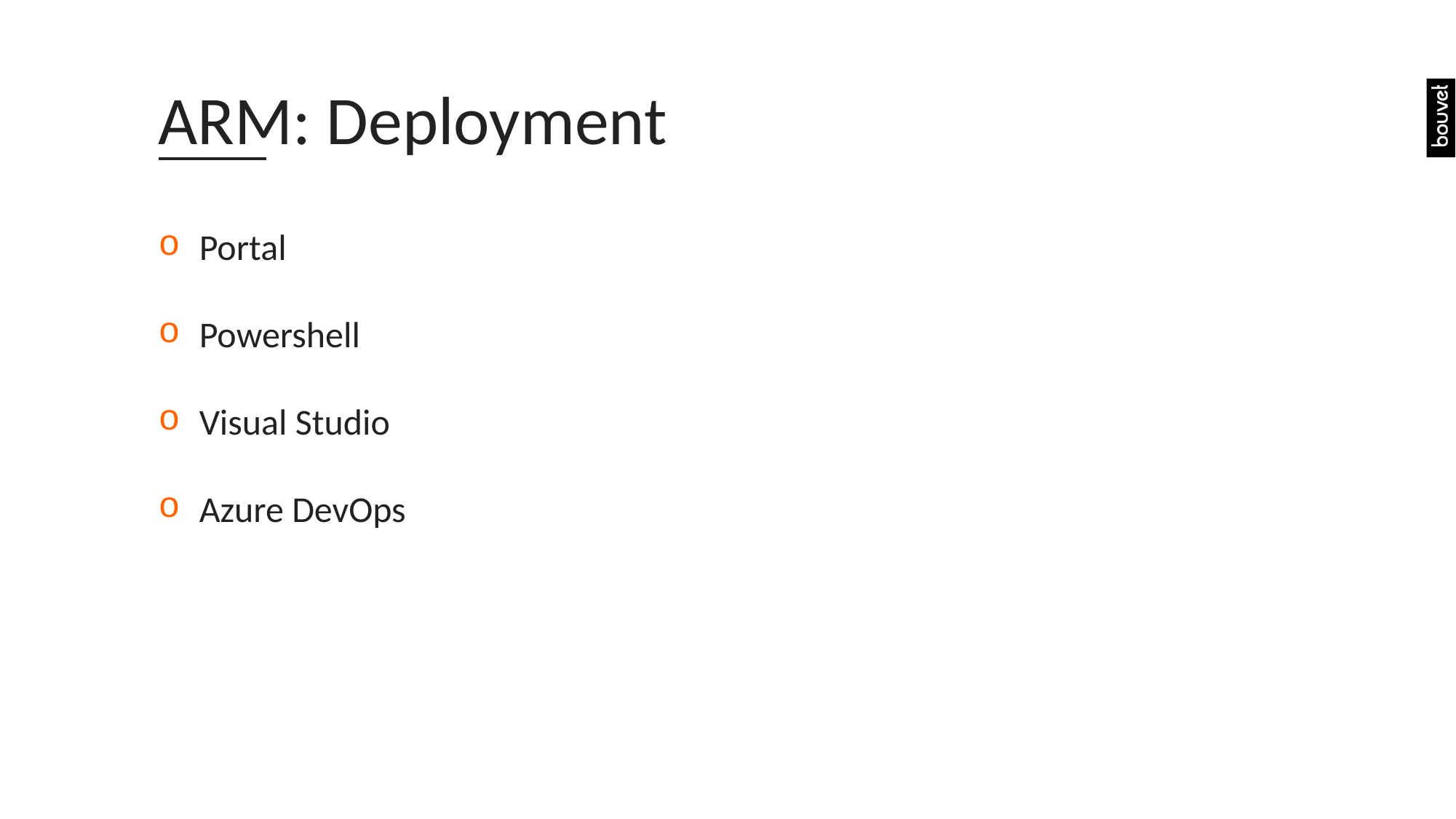

# ARM: Deployment
Portal

Powershell

Visual Studio

Azure DevOps